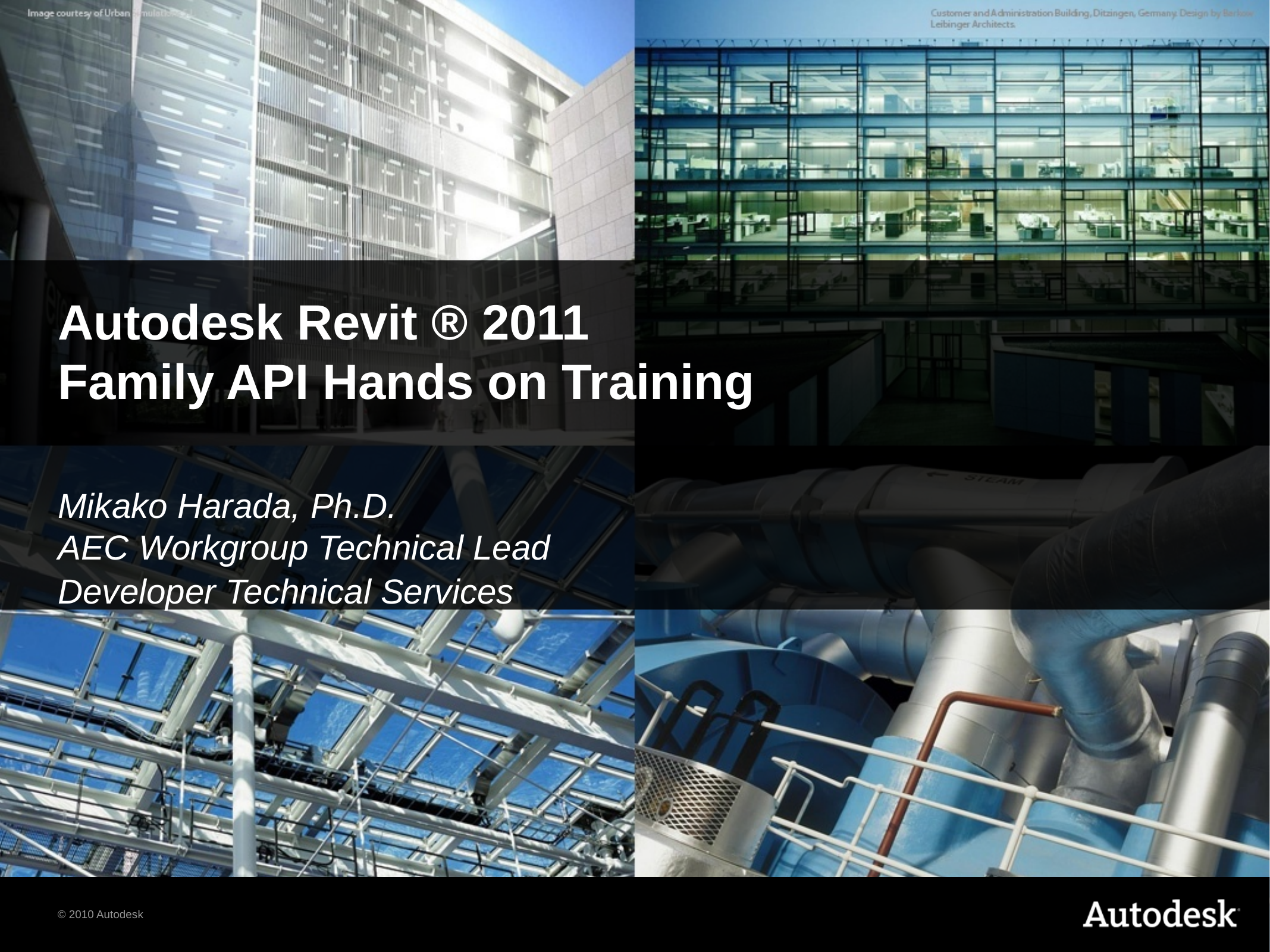

# Autodesk Revit ® 2011 Family API Hands on Training
Mikako Harada, Ph.D.
AEC Workgroup Technical Lead
Developer Technical Services